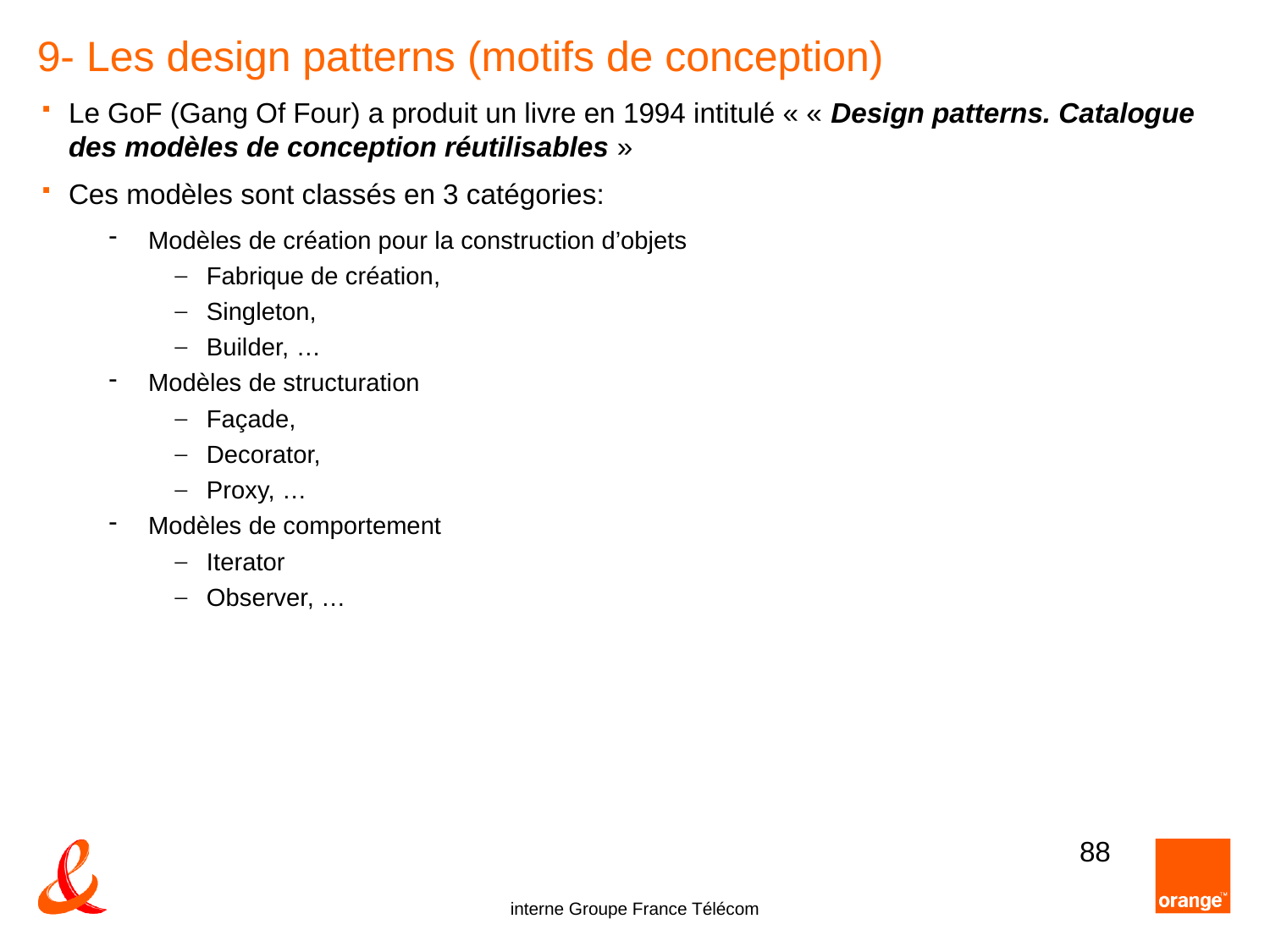

9- Les design patterns (motifs de conception)
Le GoF (Gang Of Four) a produit un livre en 1994 intitulé « « Design patterns. Catalogue des modèles de conception réutilisables »
Ces modèles sont classés en 3 catégories:
Modèles de création pour la construction d’objets
Fabrique de création,
Singleton,
Builder, …
Modèles de structuration
Façade,
Decorator,
Proxy, …
Modèles de comportement
Iterator
Observer, …

88